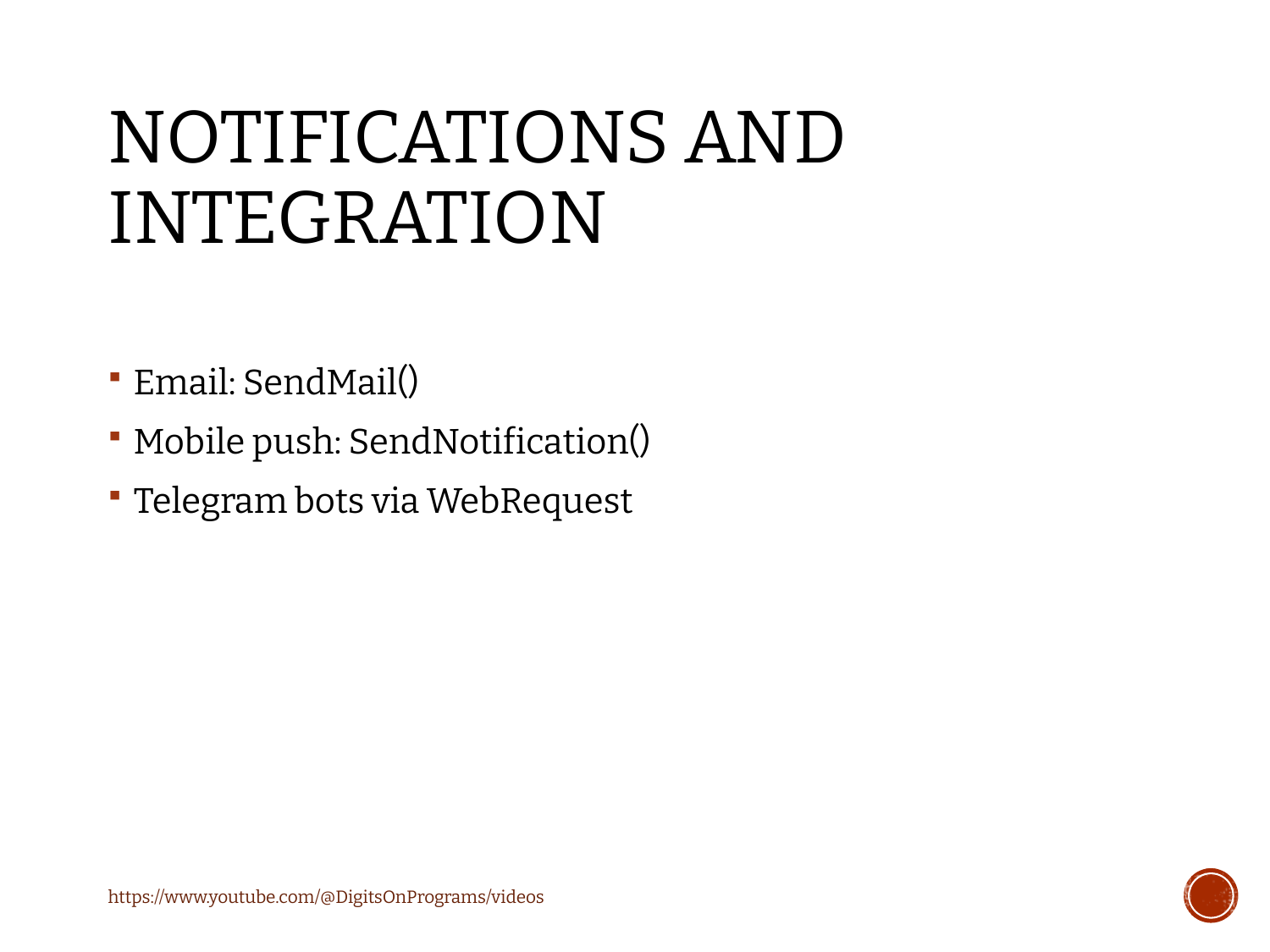

# Notifications and Integration

Email: SendMail()
Mobile push: SendNotification()
Telegram bots via WebRequest
https://www.youtube.com/@DigitsOnPrograms/videos